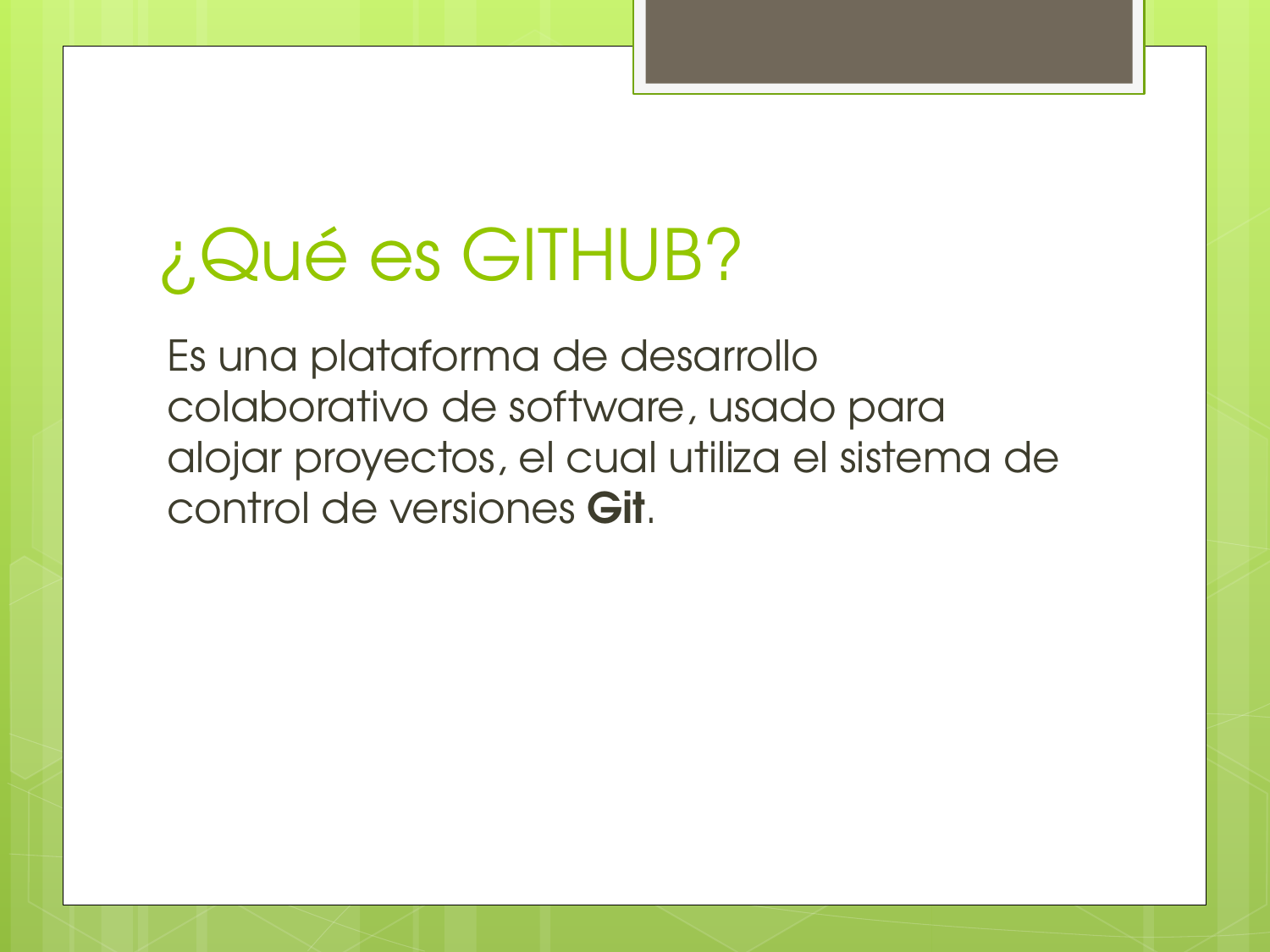

# ¿Qué es GITHUB?
Es una plataforma de desarrollo colaborativo de software, usado para alojar proyectos, el cual utiliza el sistema de control de versiones Git.